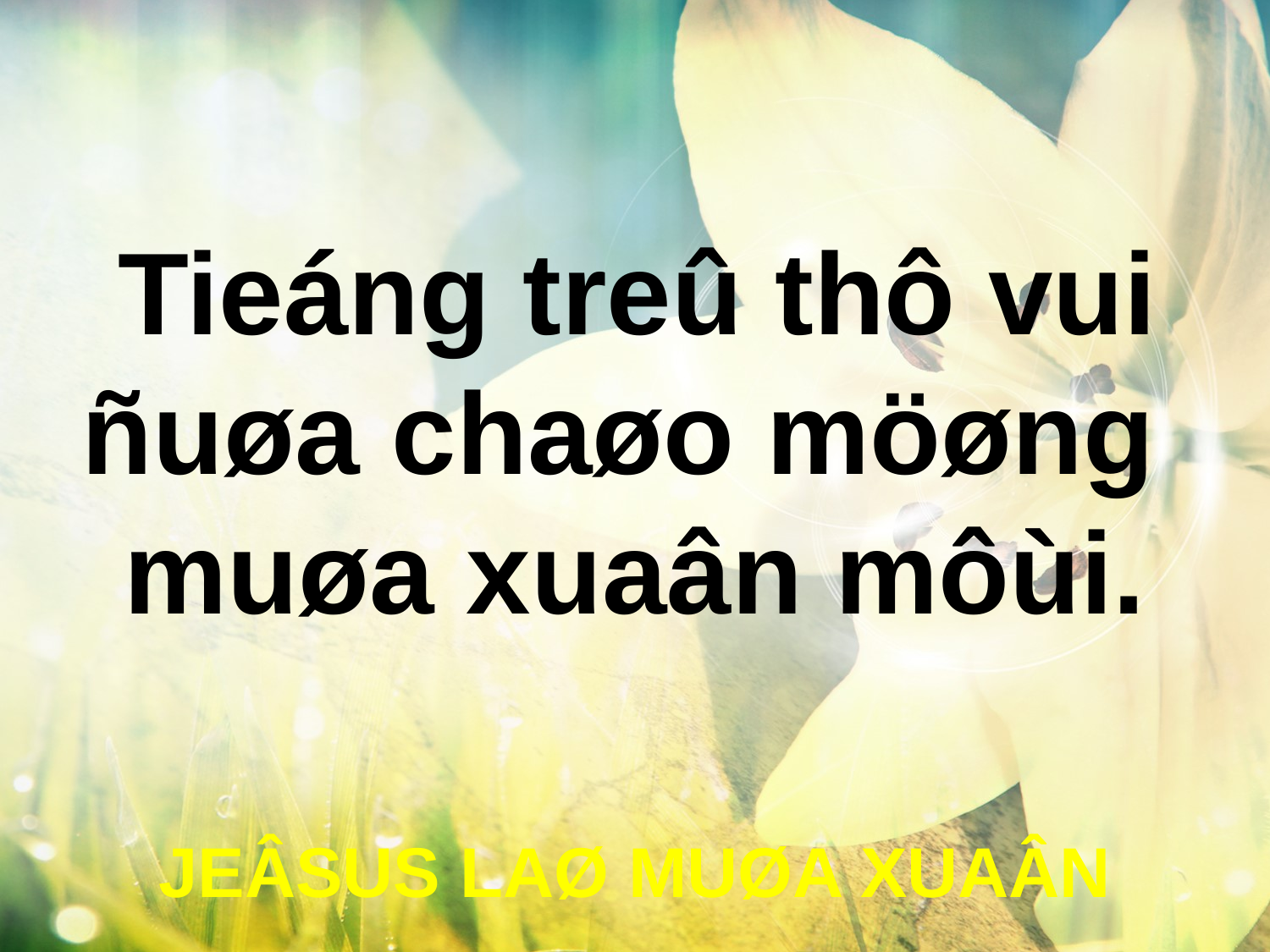

Tieáng treû thô vui
ñuøa chaøo möøng
muøa xuaân môùi.
JEÂSUS LAØ MUØA XUAÂN